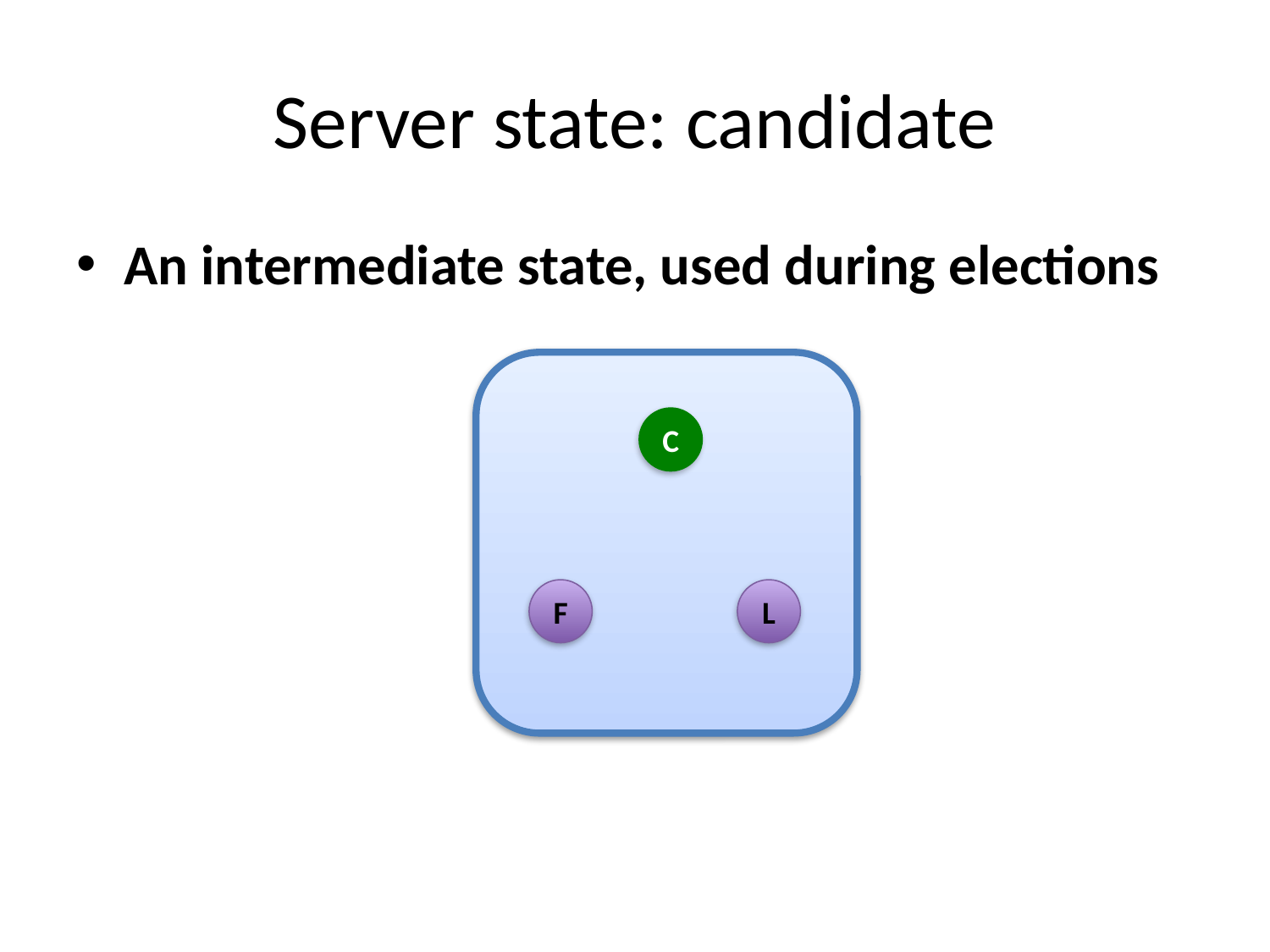

# Server state: candidate
An intermediate state, used during elections

C
F
L